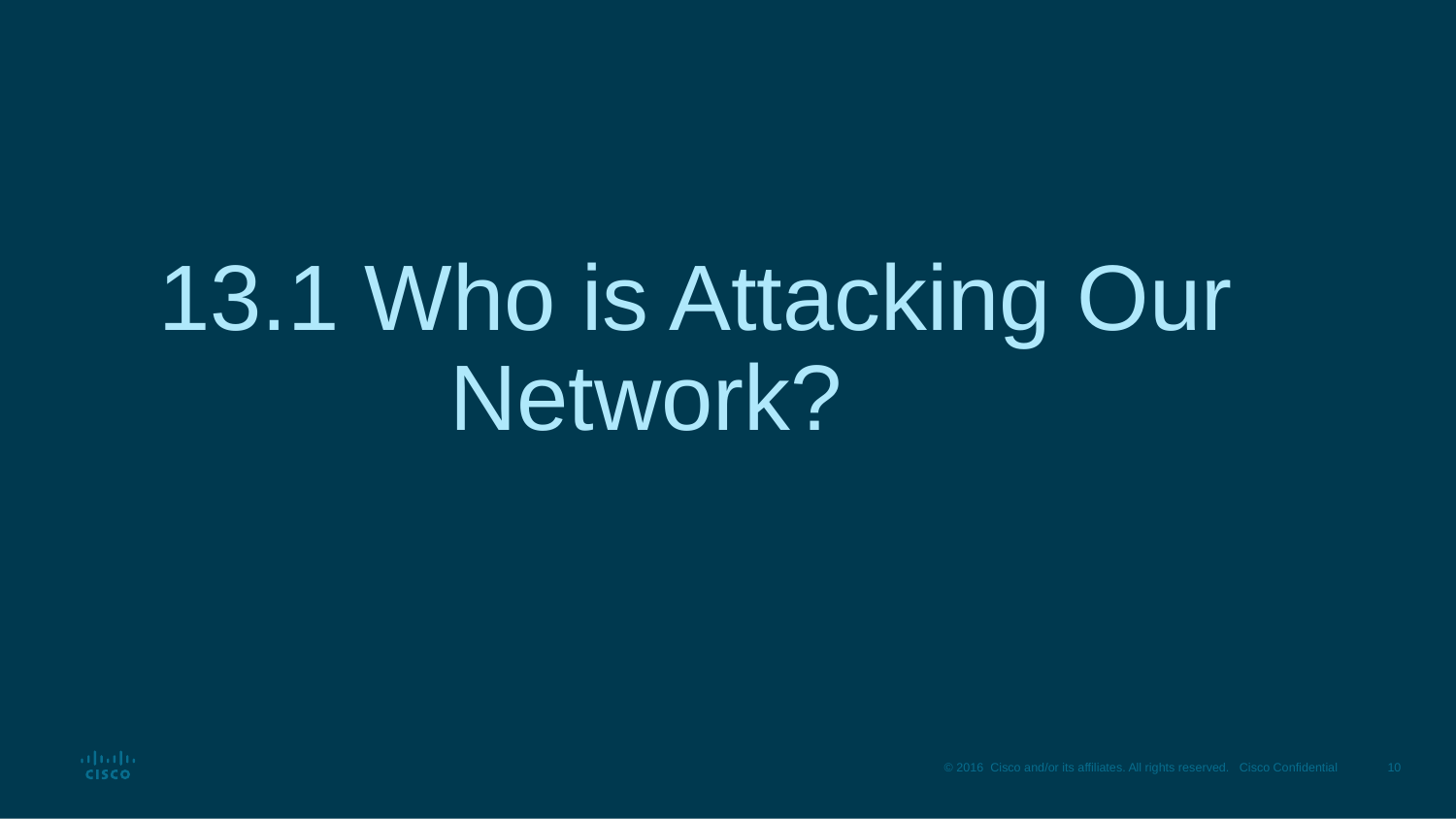

# 13.1 Who is Attacking Our 		Network?